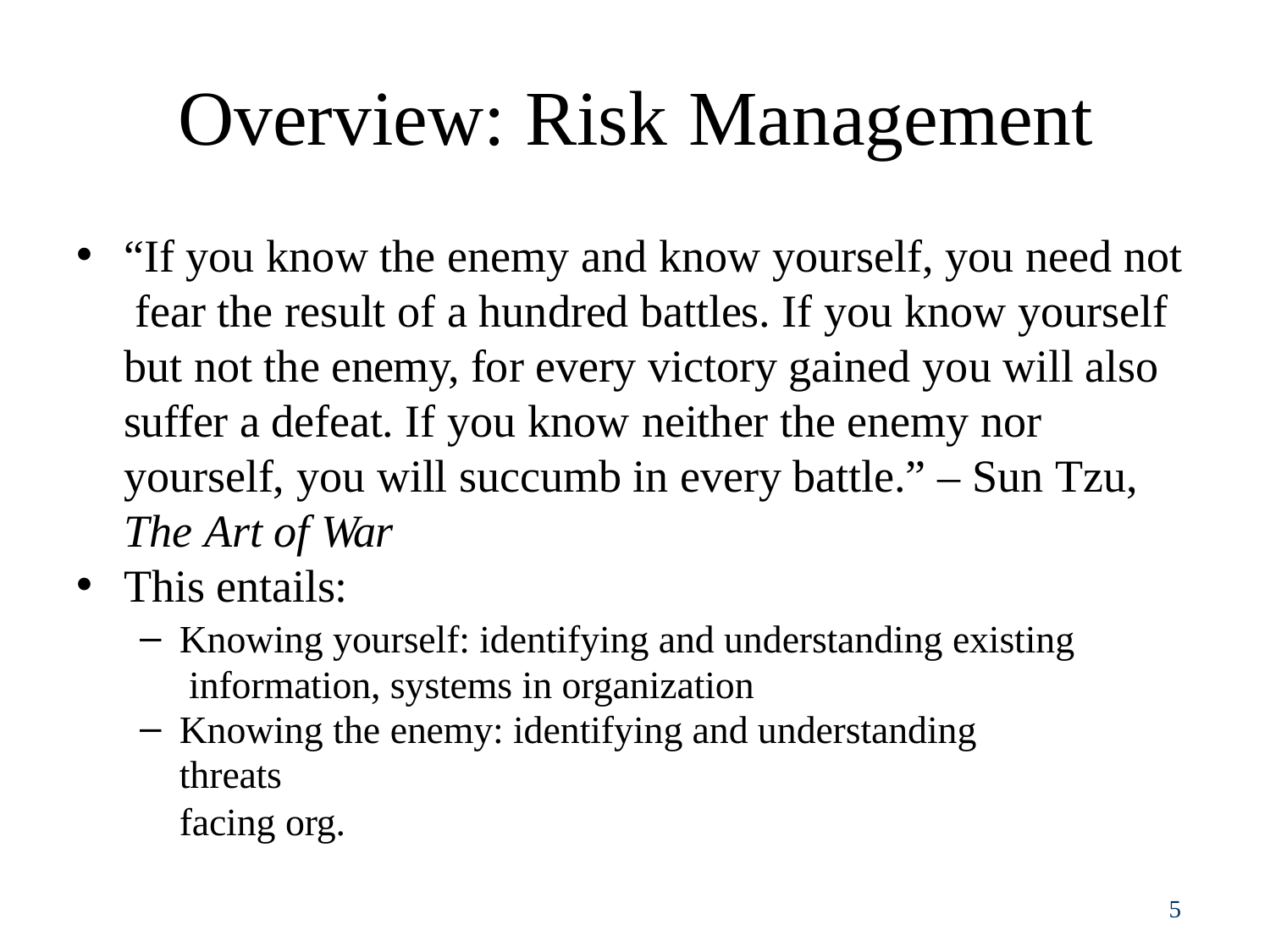

# Overview: Risk	Management
“If you know the enemy and know yourself, you need not  fear the result of a hundred battles. If you know yourself  but not the enemy, for every victory gained you will also  suffer a defeat. If you know neither the enemy nor  yourself, you will succumb in every battle.” – Sun Tzu,  The Art of War
This entails:
Knowing yourself: identifying and understanding existing  information, systems in organization
Knowing the enemy: identifying and understanding threats
facing org.
5